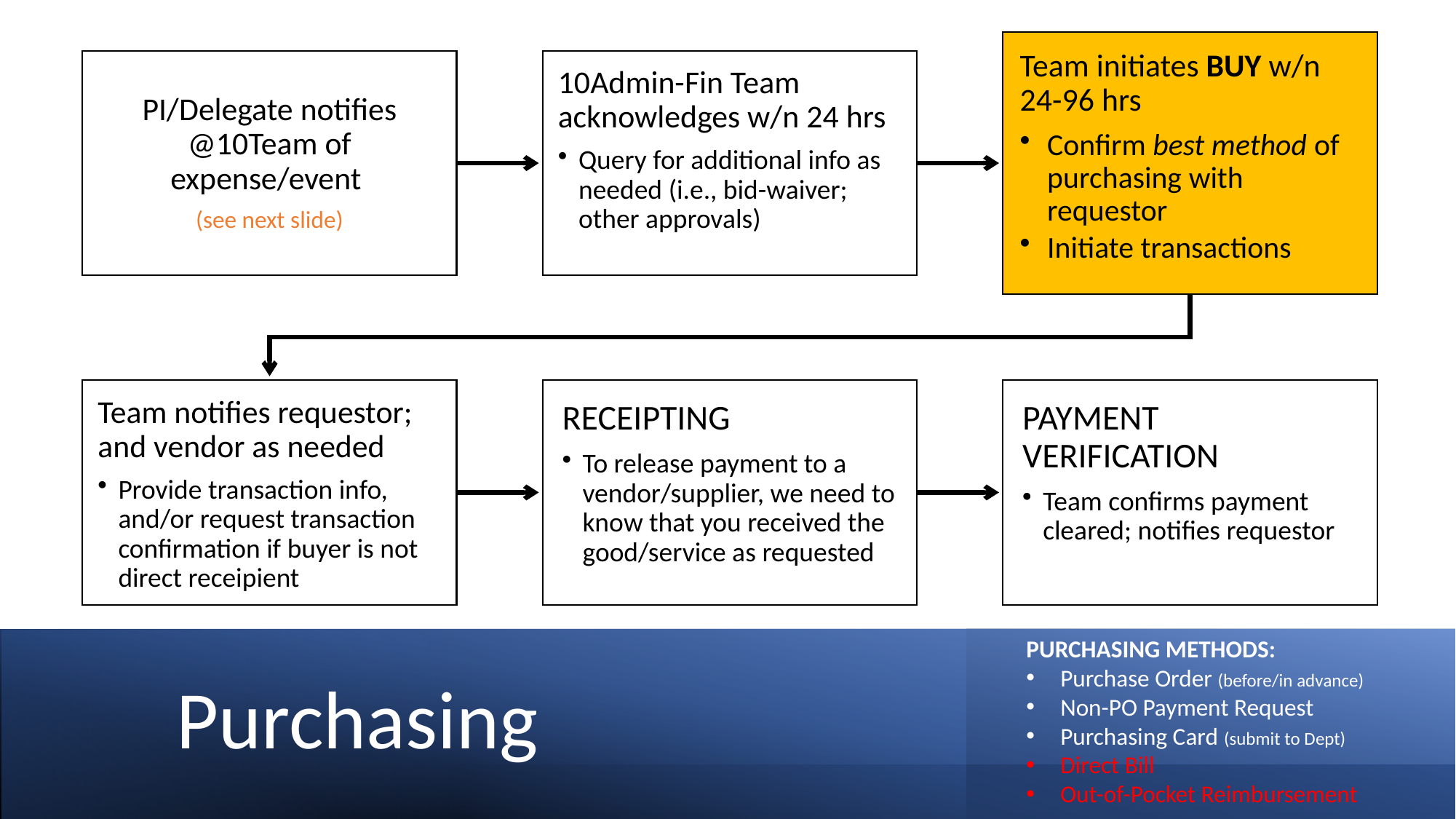

PI/Delegate notifies @10Team of expense/event
(see next slide)

10Admin-Fin Team acknowledges w/n 24 hrs
Query for additional info as needed (i.e., bid-waiver; other approvals)

Team initiates BUY w/n 24-96 hrs
Confirm best method of purchasing with requestor
Initiate transactions

Team notifies requestor; and vendor as needed
Provide transaction info, and/or request transaction confirmation if buyer is not direct receipient

RECEIPTING
To release payment to a vendor/supplier, we need to know that you received the good/service as requested
PAYMENT VERIFICATION
Team confirms payment cleared; notifies requestor
PURCHASING METHODS:
Purchase Order (before/in advance)
Non-PO Payment Request
Purchasing Card (submit to Dept)
Direct Bill
Out-of-Pocket Reimbursement

# Purchasing